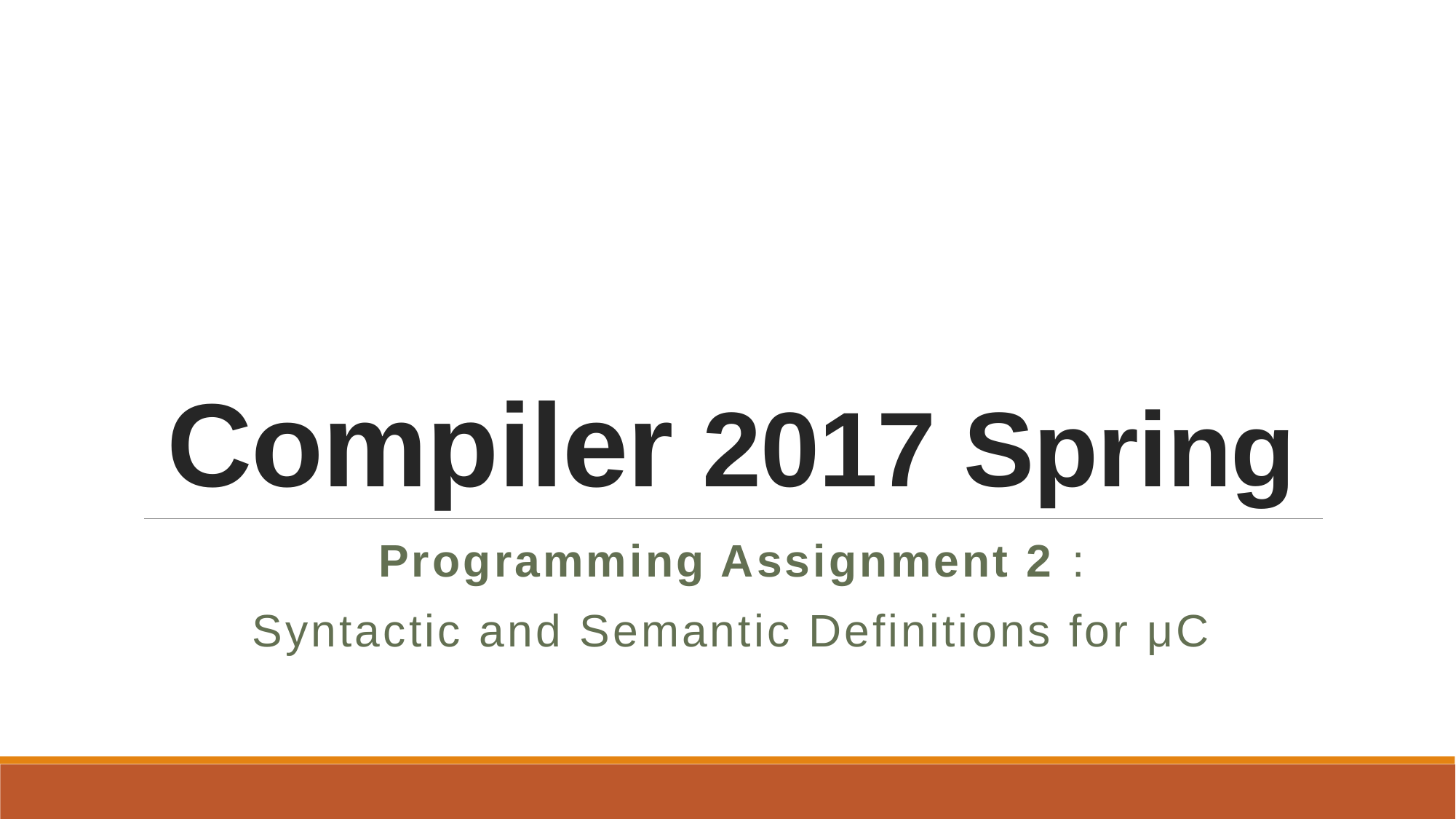

# Compiler 2017 Spring
Programming Assignment 2 :
Syntactic and Semantic Definitions for μC